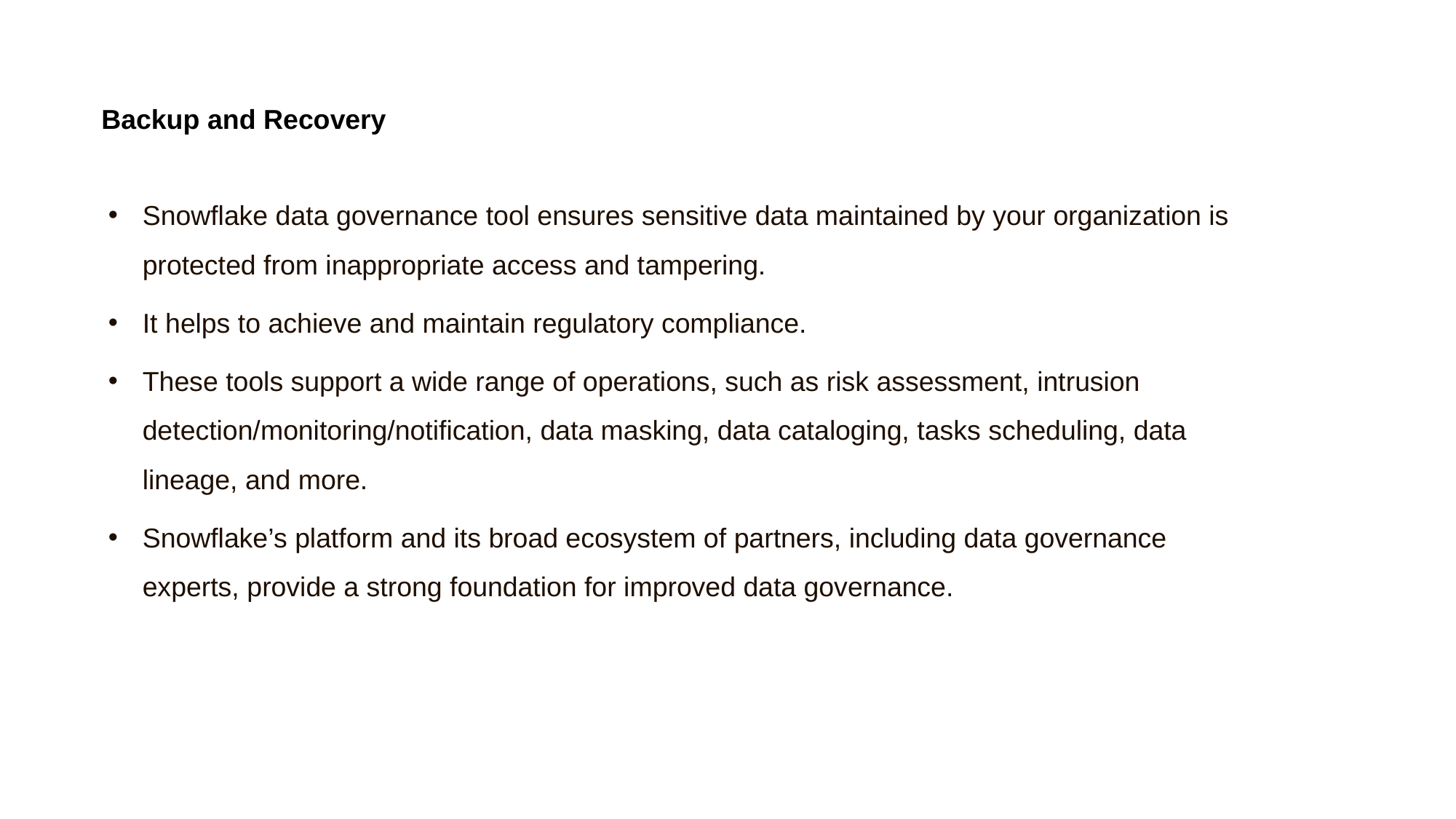

Backup and Recovery
Snowflake data governance tool ensures sensitive data maintained by your organization is protected from inappropriate access and tampering.
It helps to achieve and maintain regulatory compliance.
These tools support a wide range of operations, such as risk assessment, intrusion detection/monitoring/notification, data masking, data cataloging, tasks scheduling, data lineage, and more.
Snowflake’s platform and its broad ecosystem of partners, including data governance experts, provide a strong foundation for improved data governance.